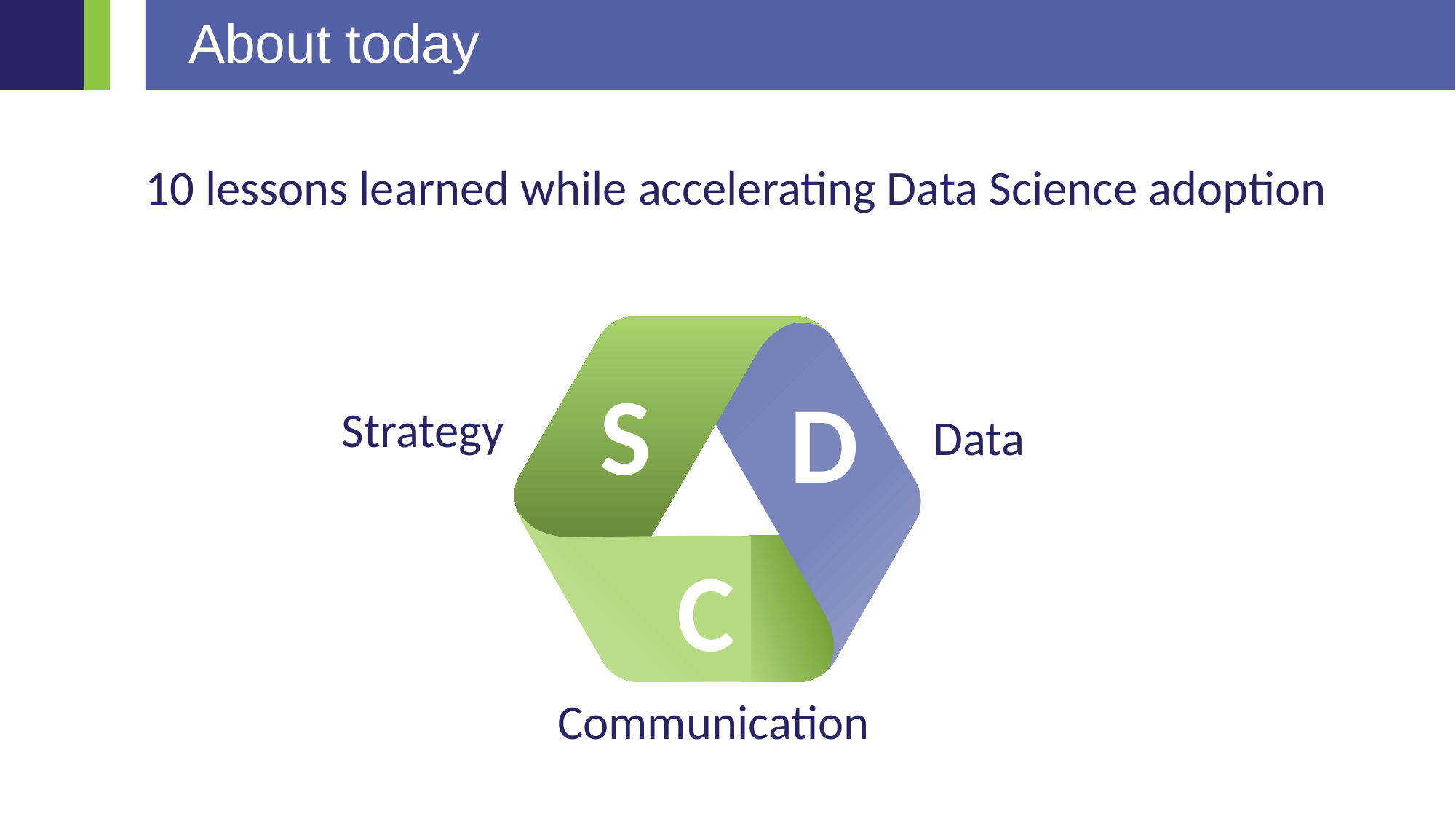

# About today
10 lessons learned while accelerating Data Science adoption

S
D
C
Strategy
Data
Communication